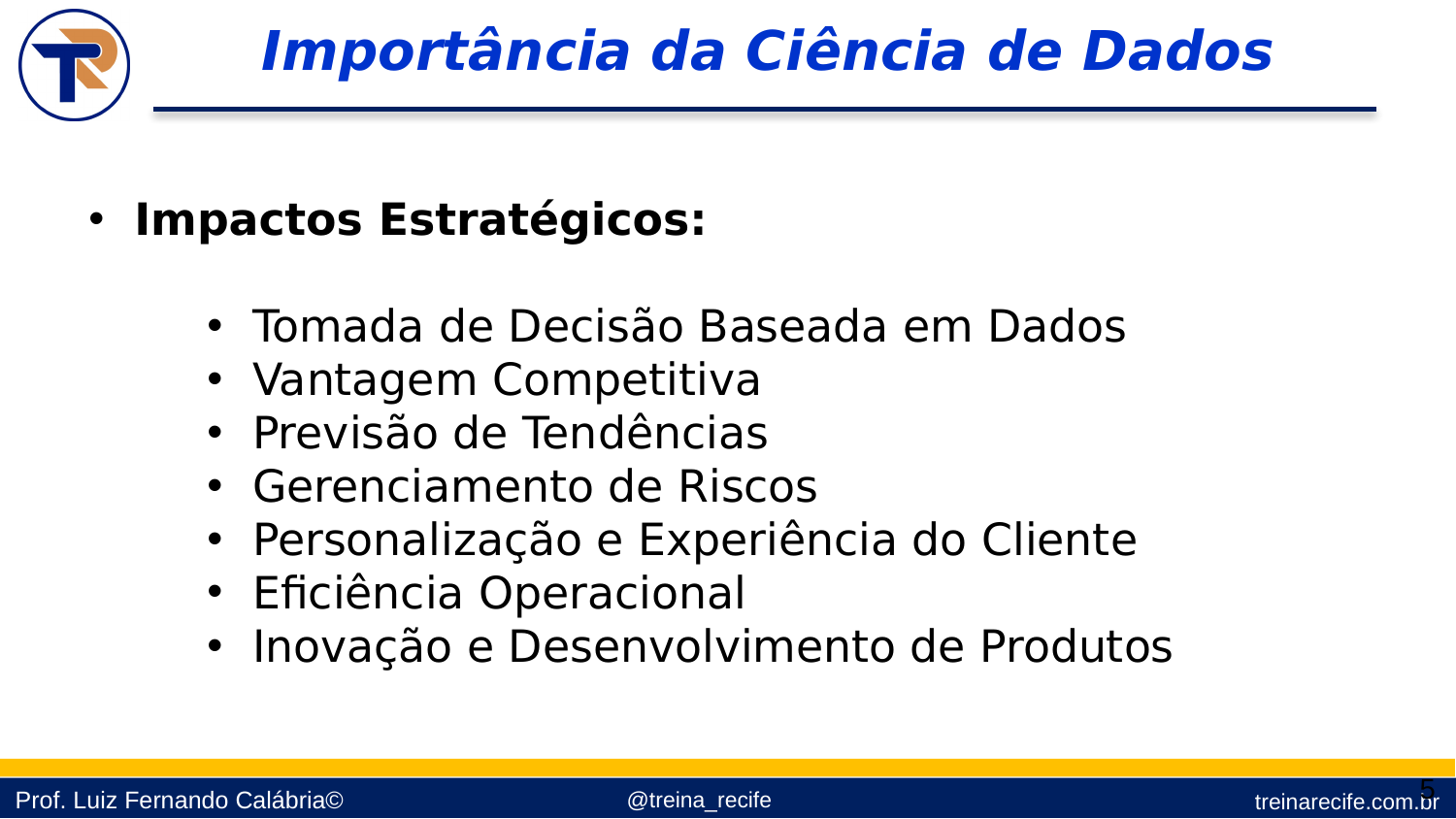

Importância da Ciência de Dados

Impactos Estratégicos:

Tomada de Decisão Baseada em Dados
Vantagem Competitiva
Previsão de Tendências
Gerenciamento de Riscos
Personalização e Experiência do Cliente
Eficiência Operacional
Inovação e Desenvolvimento de Produtos

5